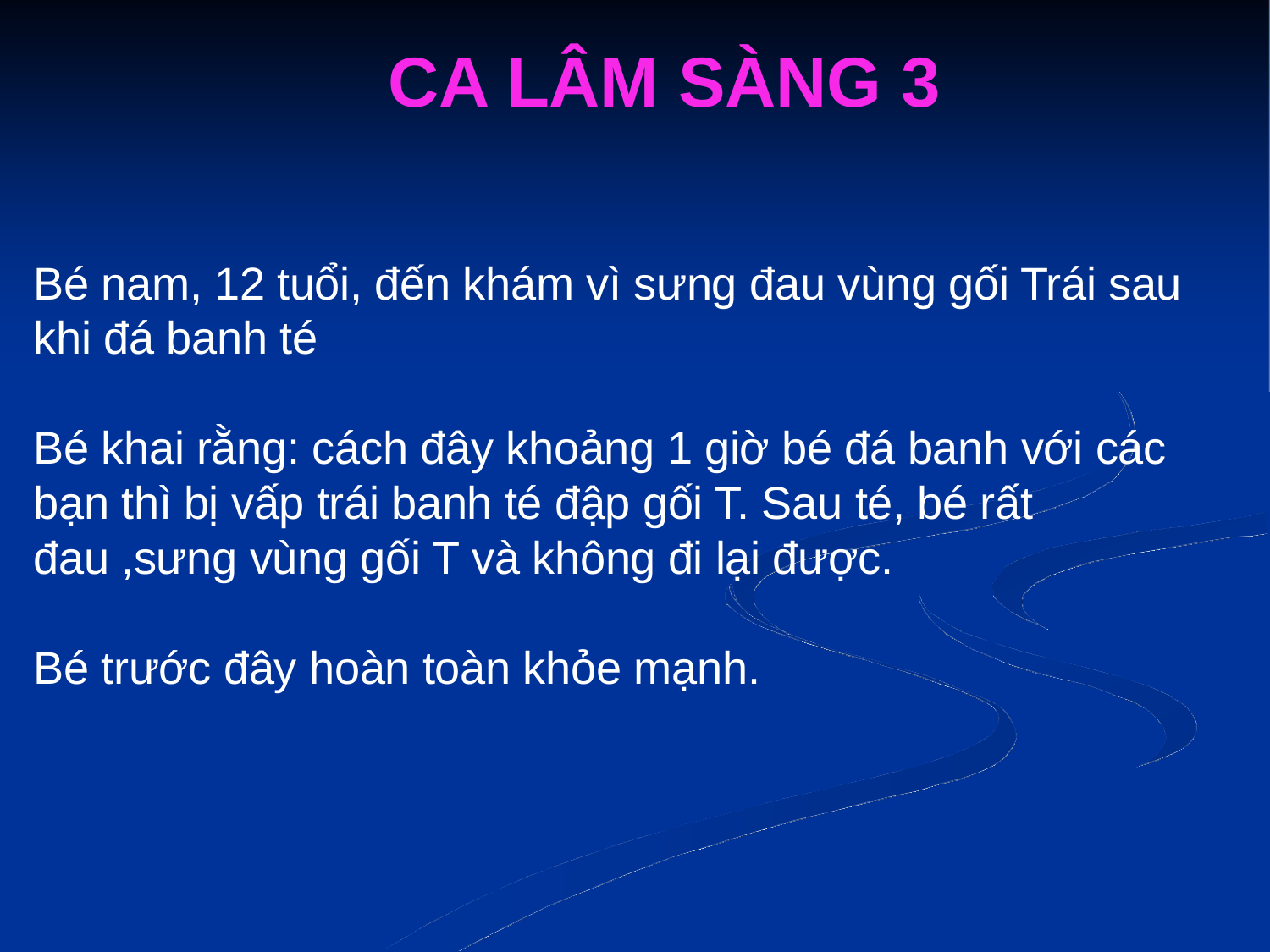

CA LÂM SÀNG 3
Bé nam, 12 tuổi, đến khám vì sưng đau vùng gối Trái sau khi đá banh té

Bé khai rằng: cách đây khoảng 1 giờ bé đá banh với các bạn thì bị vấp trái banh té đập gối T. Sau té, bé rất đau ,sưng vùng gối T và không đi lại được.

Bé trước đây hoàn toàn khỏe mạnh.